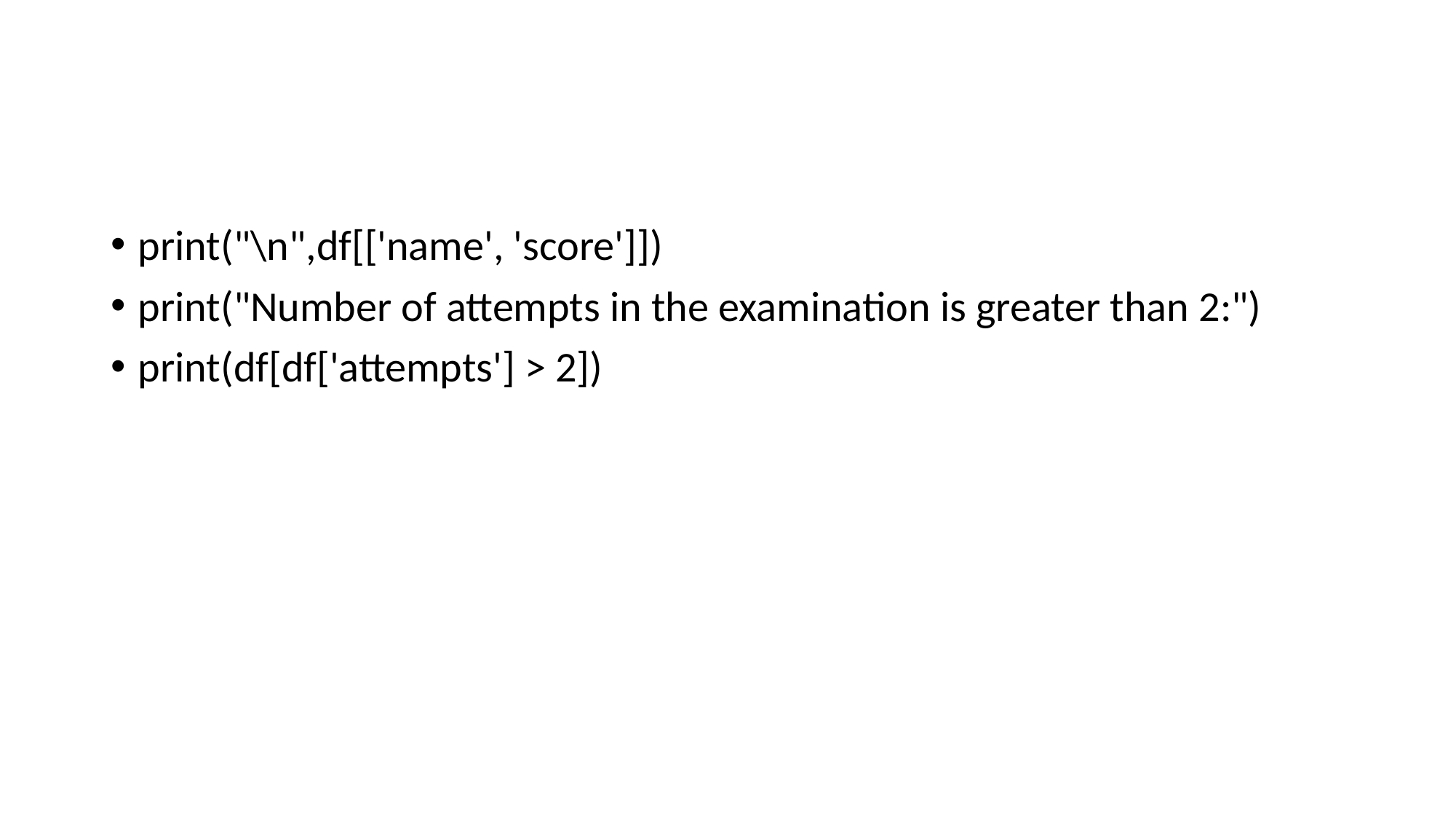

#
print("\n",df[['name', 'score']])
print("Number of attempts in the examination is greater than 2:")
print(df[df['attempts'] > 2])